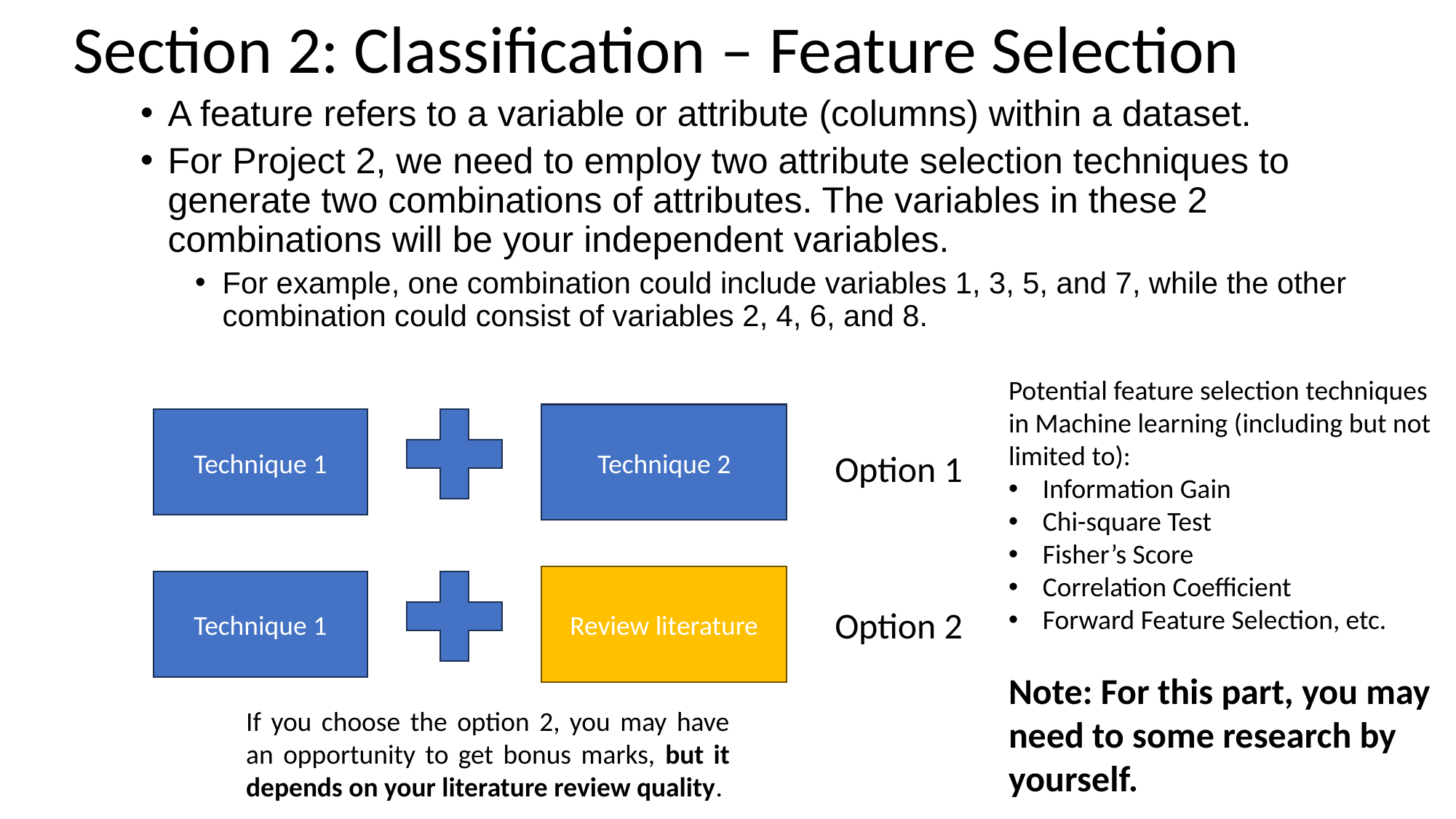

# Section 2: Classification – Feature Selection
A feature refers to a variable or attribute (columns) within a dataset.
For Project 2, we need to employ two attribute selection techniques to generate two combinations of attributes. The variables in these 2 combinations will be your independent variables.
For example, one combination could include variables 1, 3, 5, and 7, while the other combination could consist of variables 2, 4, 6, and 8.
Potential feature selection techniques in Machine learning (including but not limited to):
Information Gain
Chi-square Test
Fisher’s Score
Correlation Coefficient
Forward Feature Selection, etc.

Note: For this part, you may need to some research by yourself.

Technique 2
Technique 1
Option 1

Review literature
Technique 1
Option 2
If you choose the option 2, you may have an opportunity to get bonus marks, but it depends on your literature review quality.